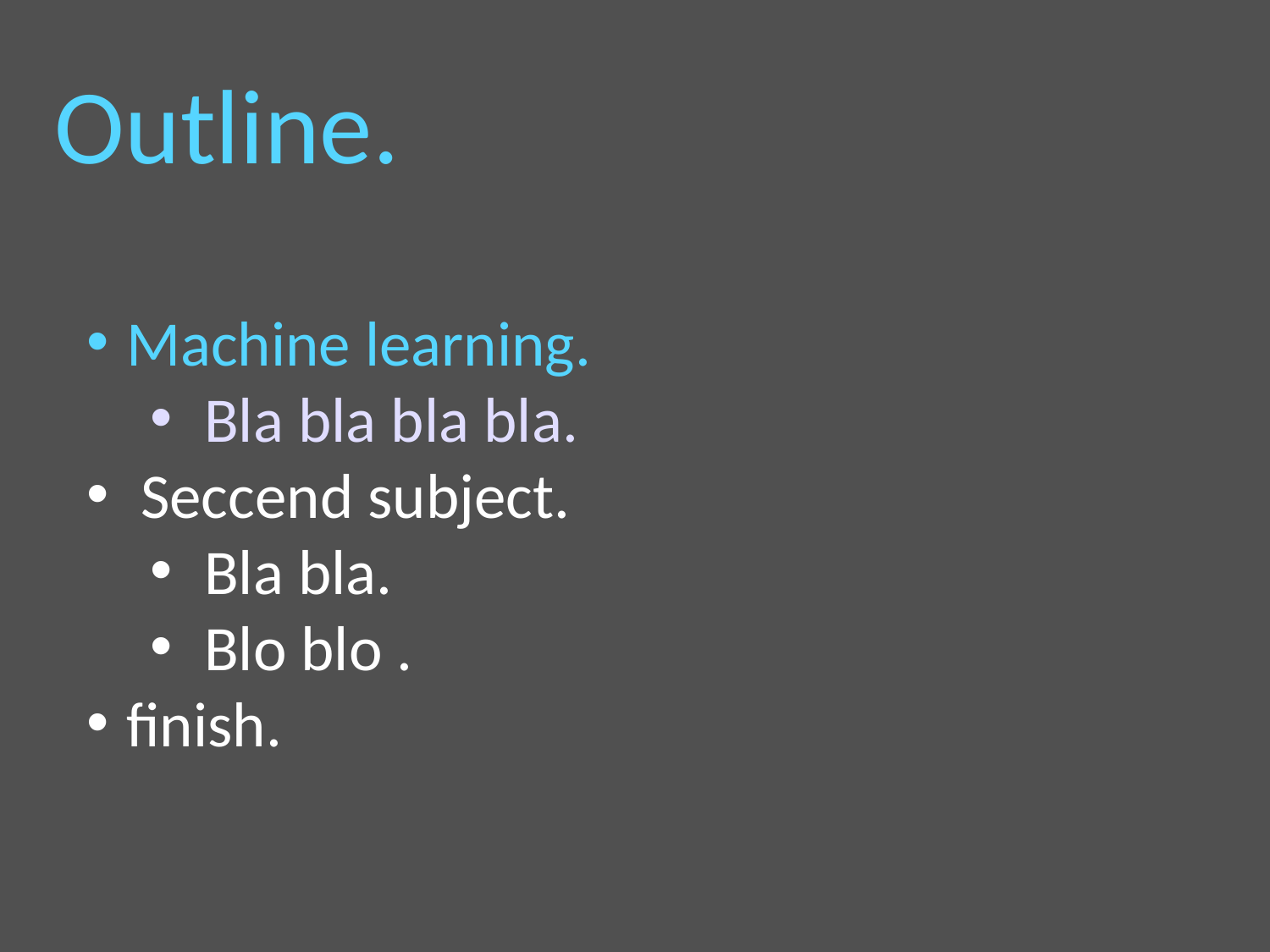

Outline.
Machine learning.
 Bla bla bla bla.
 Seccend subject.
 Bla bla.
 Blo blo .
finish.